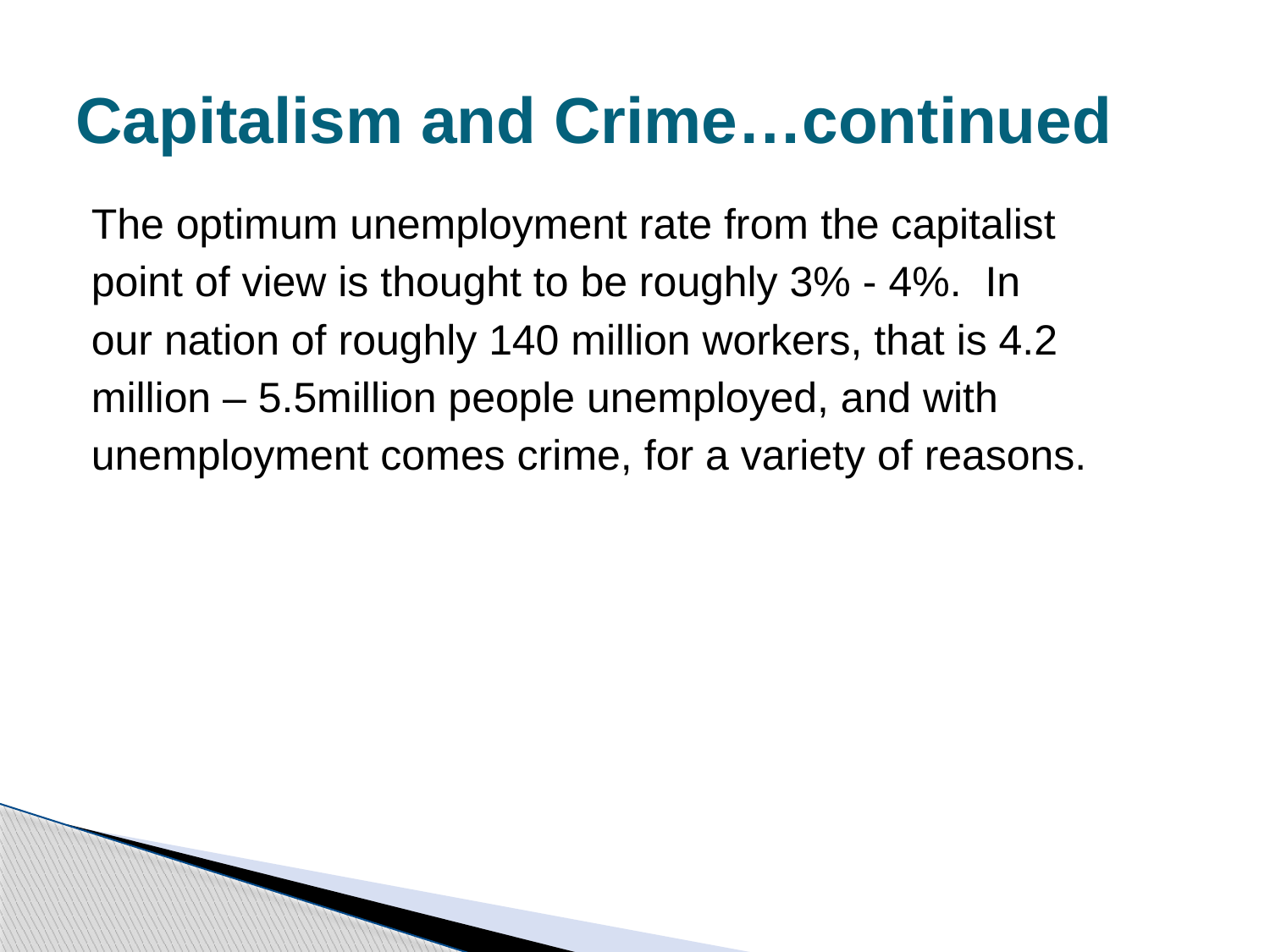

# Capitalism and Crime…continued
The optimum unemployment rate from the capitalist
point of view is thought to be roughly 3% - 4%.  In
our nation of roughly 140 million workers, that is 4.2
million – 5.5million people unemployed, and with
unemployment comes crime, for a variety of reasons.